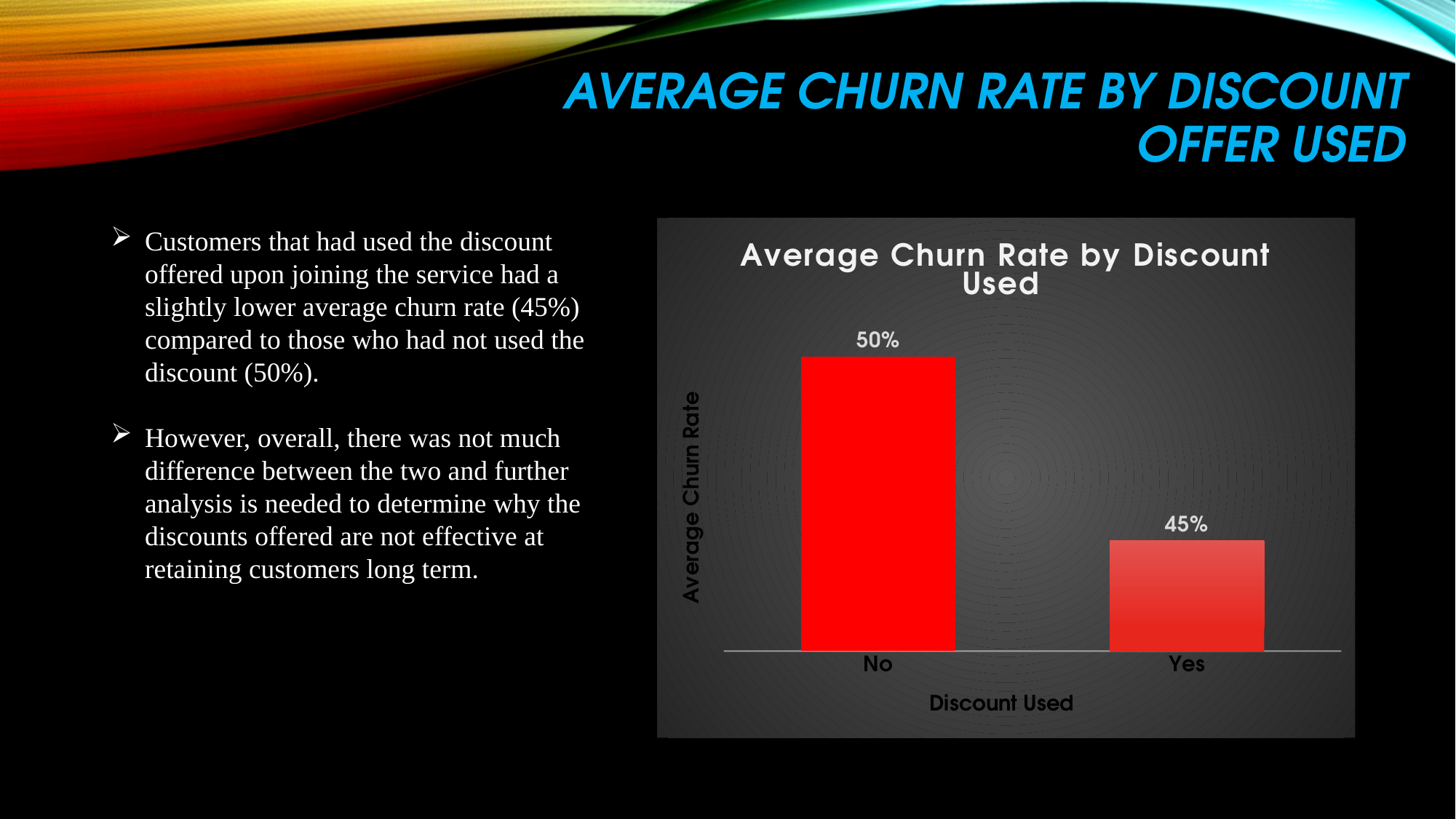

# Average Churn Rate by Discount Offer Used
Customers that had used the discount offered upon joining the service had a slightly lower average churn rate (45%) compared to those who had not used the discount (50%).

However, overall, there was not much difference between the two and further analysis is needed to determine why the discounts offered are not effective at retaining customers long term.

### Chart: Average Churn Rate by Discount Used

| Category | Average Churn Rate |
|---|---|
| No | 0.5 |
| Yes | 0.45 |